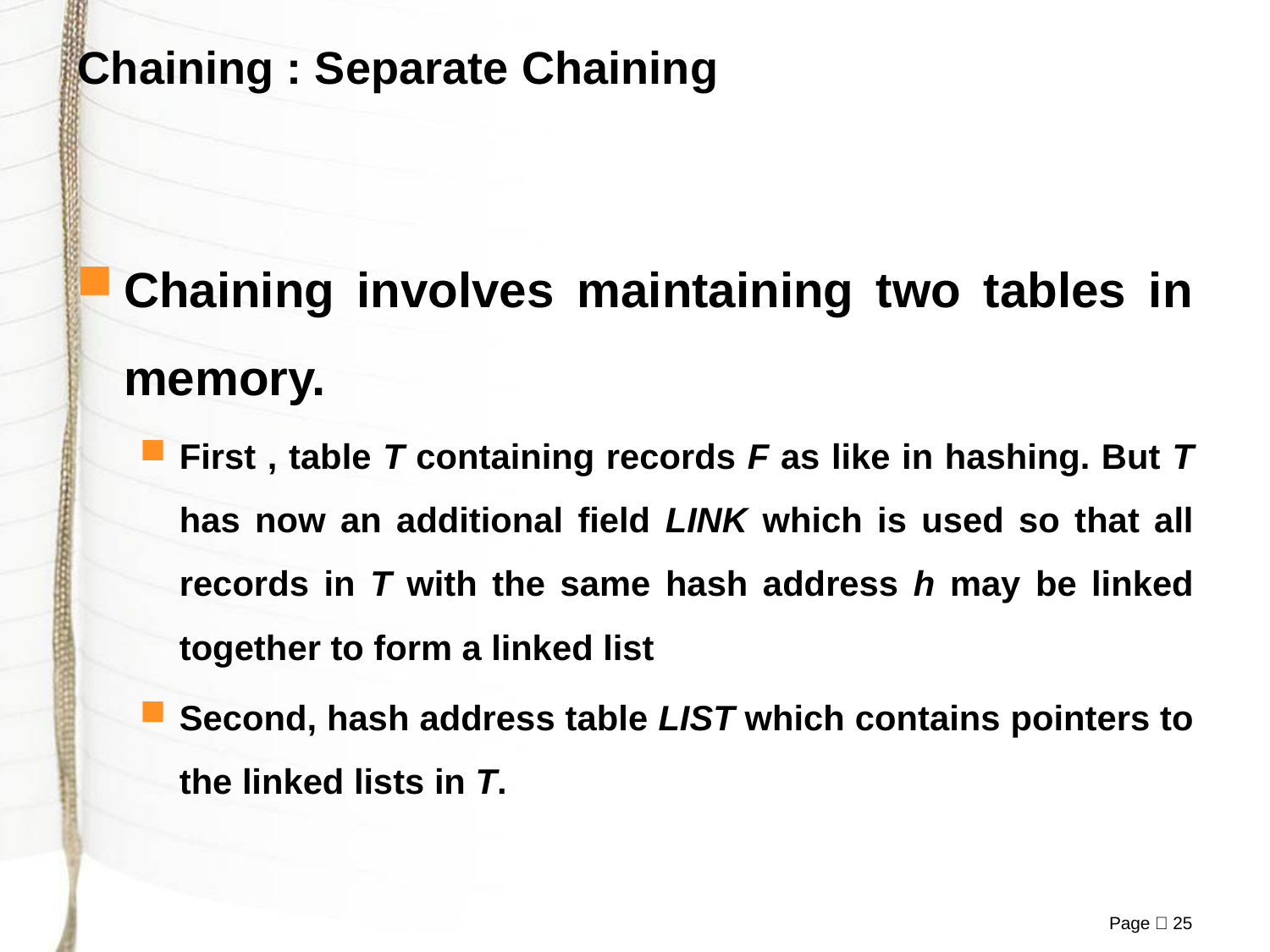

# Chaining : Separate Chaining
Chaining involves maintaining two tables in memory.
First , table T containing records F as like in hashing. But T has now an additional field LINK which is used so that all records in T with the same hash address h may be linked together to form a linked list
Second, hash address table LIST which contains pointers to the linked lists in T.